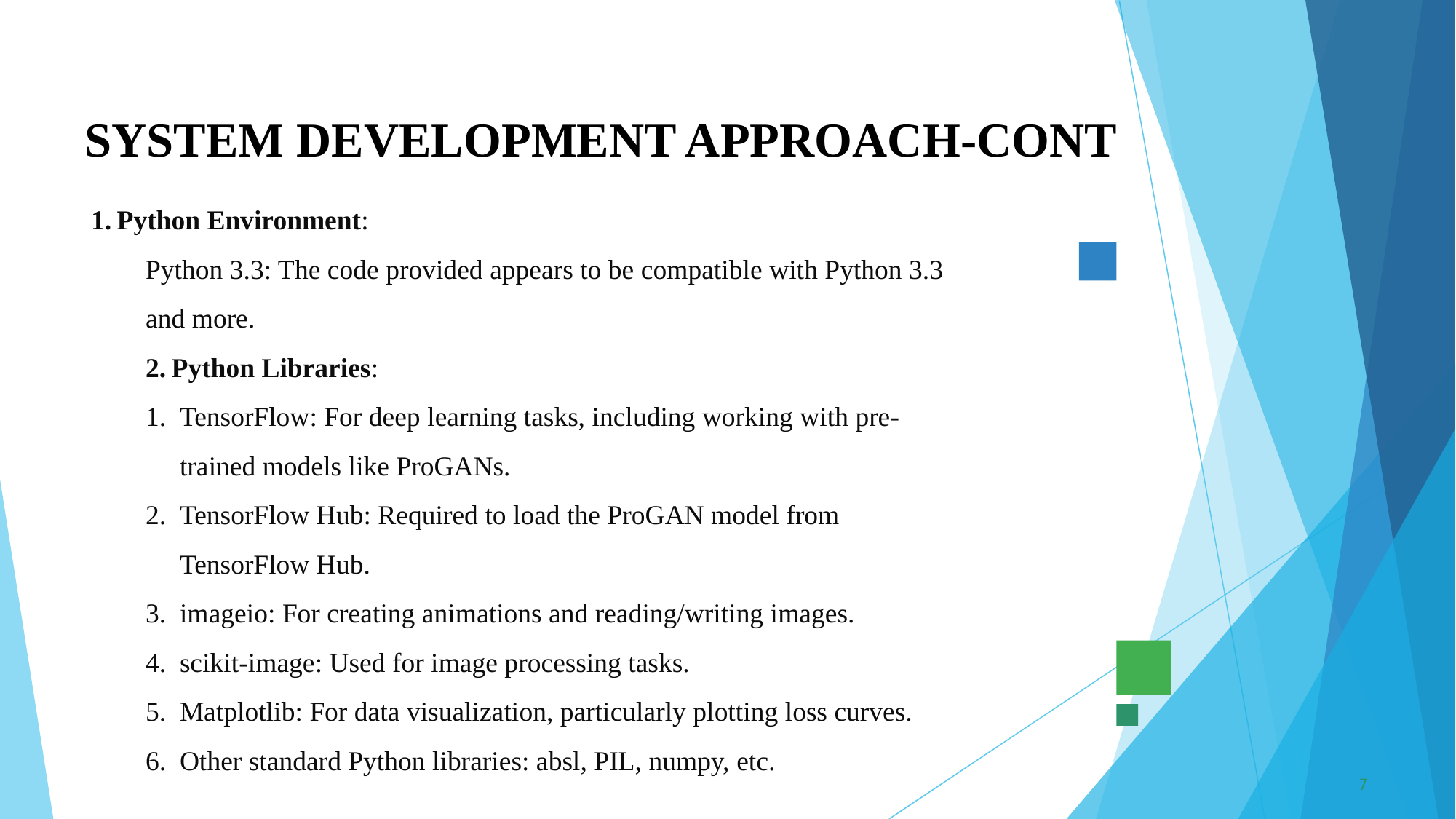

# SYSTEM DEVELOPMENT APPROACH-CONT
Python Environment:
Python 3.3: The code provided appears to be compatible with Python 3.3 and more.
Python Libraries:
TensorFlow: For deep learning tasks, including working with pre-trained models like ProGANs.
TensorFlow Hub: Required to load the ProGAN model from TensorFlow Hub.
imageio: For creating animations and reading/writing images.
scikit-image: Used for image processing tasks.
Matplotlib: For data visualization, particularly plotting loss curves.
Other standard Python libraries: absl, PIL, numpy, etc.

7